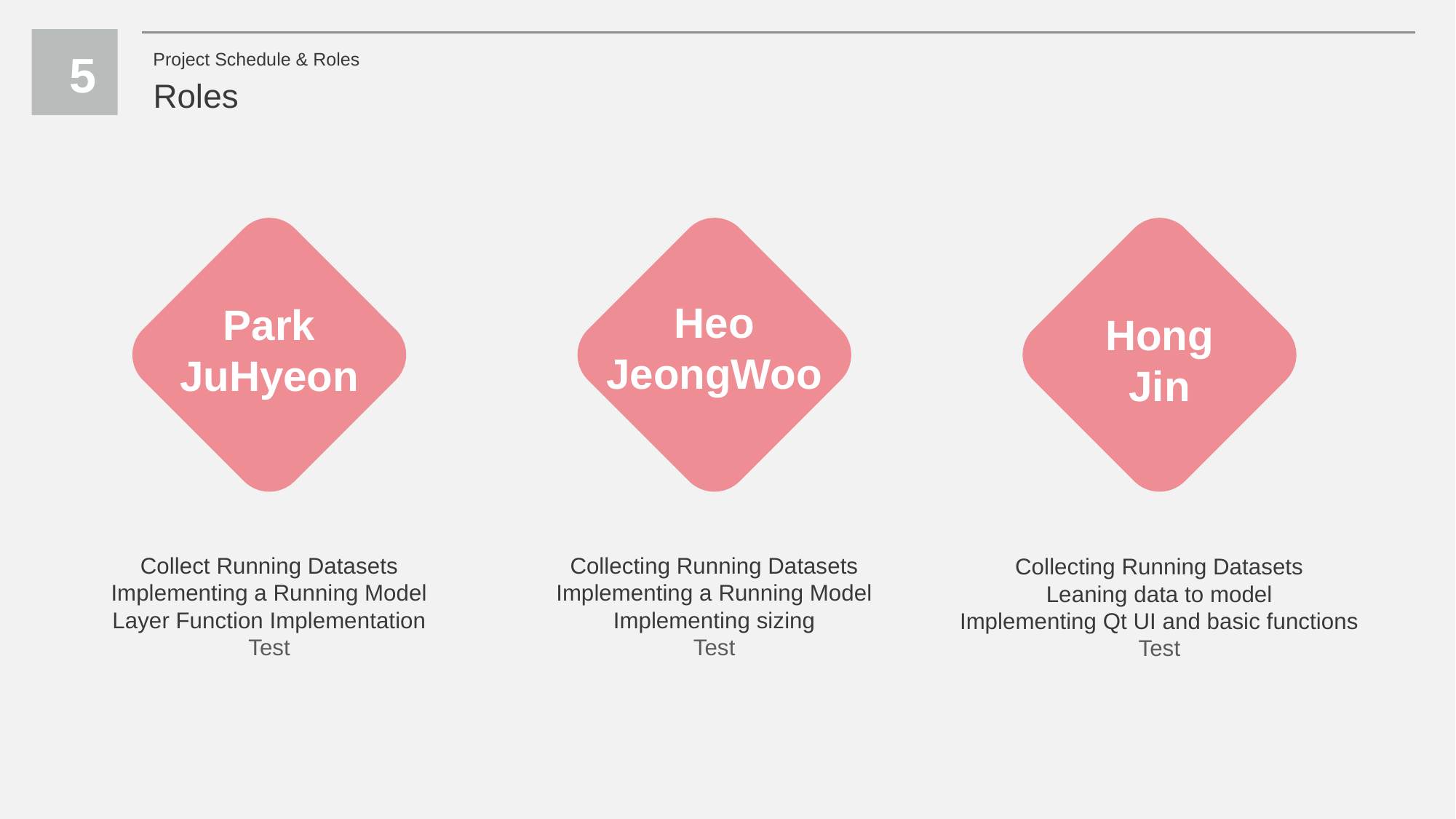

5
Project Schedule & Roles
Roles

Heo JeongWoo
Park JuHyeon
Hong Jin
Collect Running Datasets
Implementing a Running Model
Layer Function Implementation
Test
Collecting Running Datasets
Implementing a Running Model
Implementing sizing
Test
Collecting Running Datasets
Leaning data to model
Implementing Qt UI and basic functions
Test